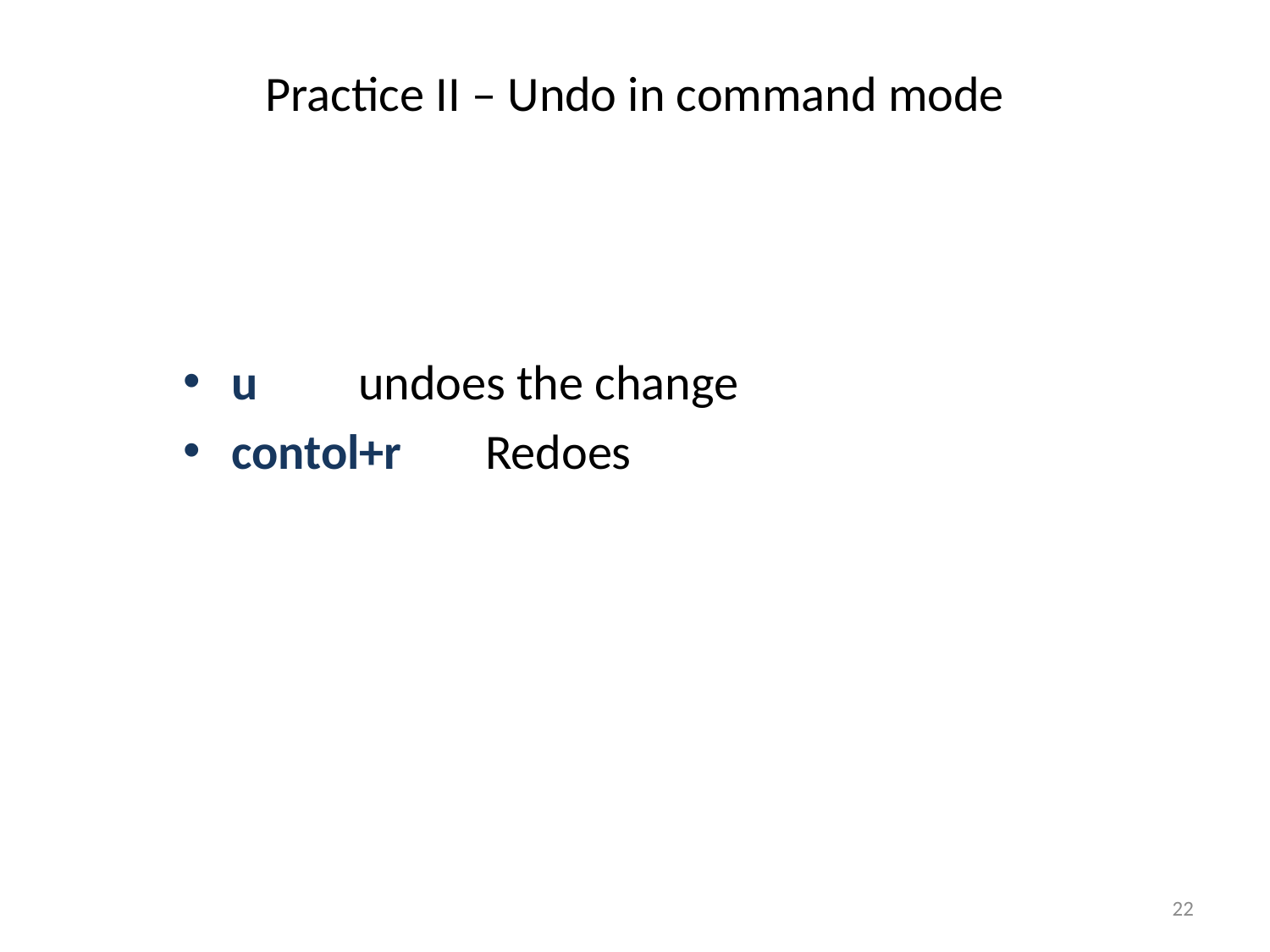

# Practice II – Undo in command mode
u	undoes the change
contol+r	Redoes
22